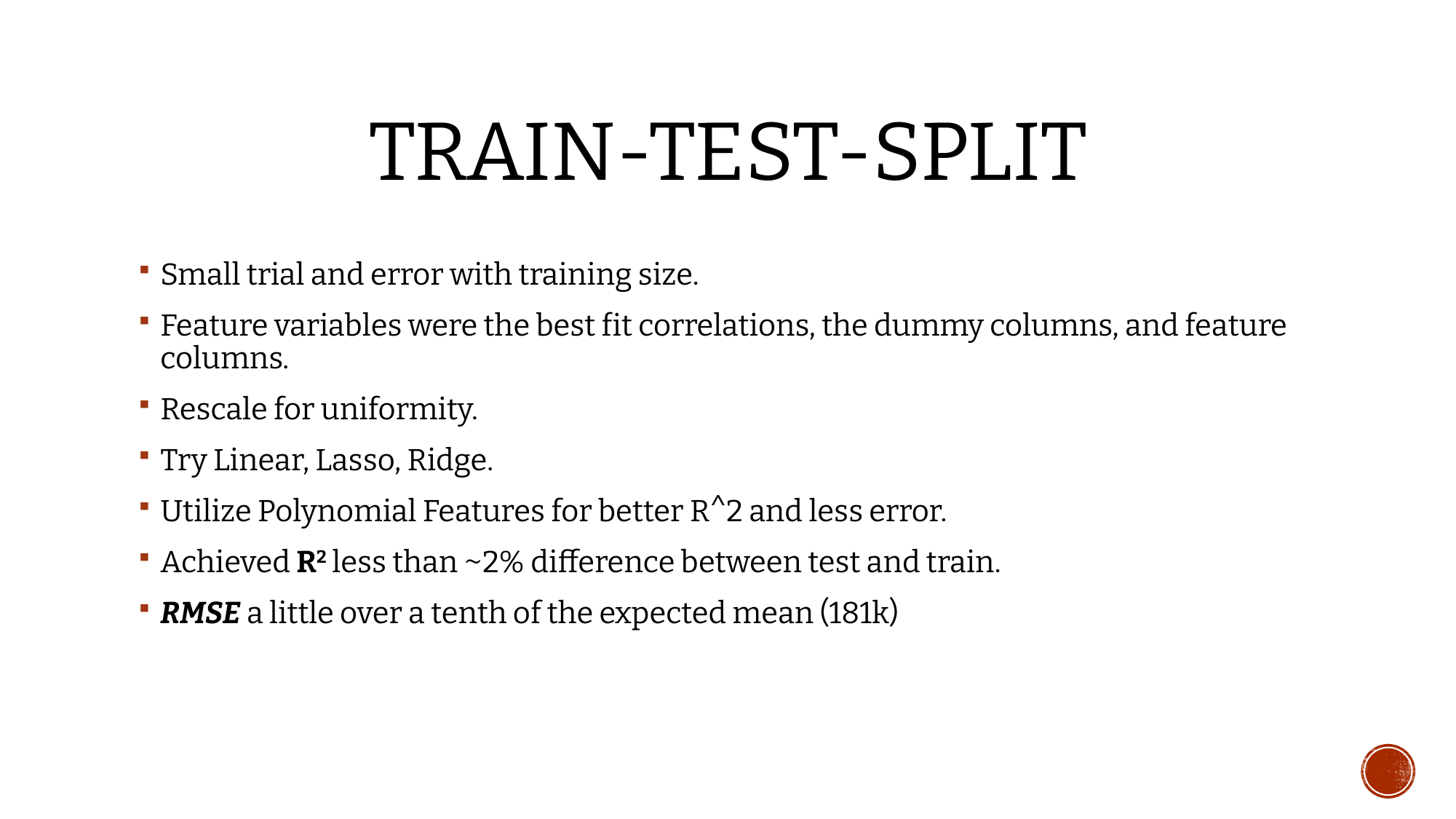

# Train-Test-Split
Small trial and error with training size.
Feature variables were the best fit correlations, the dummy columns, and feature columns.
Rescale for uniformity.
Try Linear, Lasso, Ridge.
Utilize Polynomial Features for better R^2 and less error.
Achieved R2 less than ~2% difference between test and train.
RMSE a little over a tenth of the expected mean (181k)